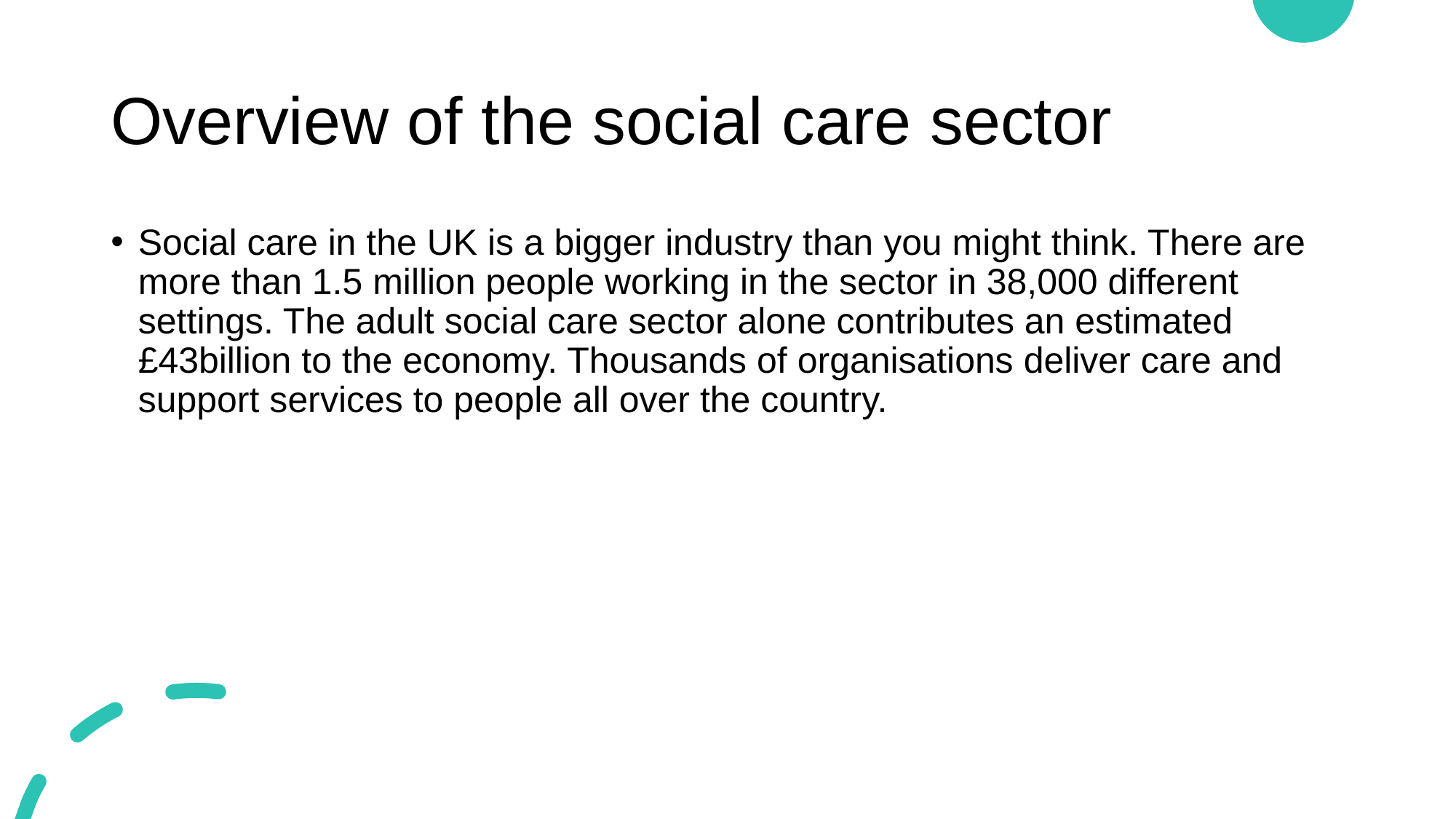

# Overview of the social care sector
Social care in the UK is a bigger industry than you might think. There are more than 1.5 million people working in the sector in 38,000 different settings. The adult social care sector alone contributes an estimated £43billion to the economy. Thousands of organisations deliver care and support services to people all over the country.